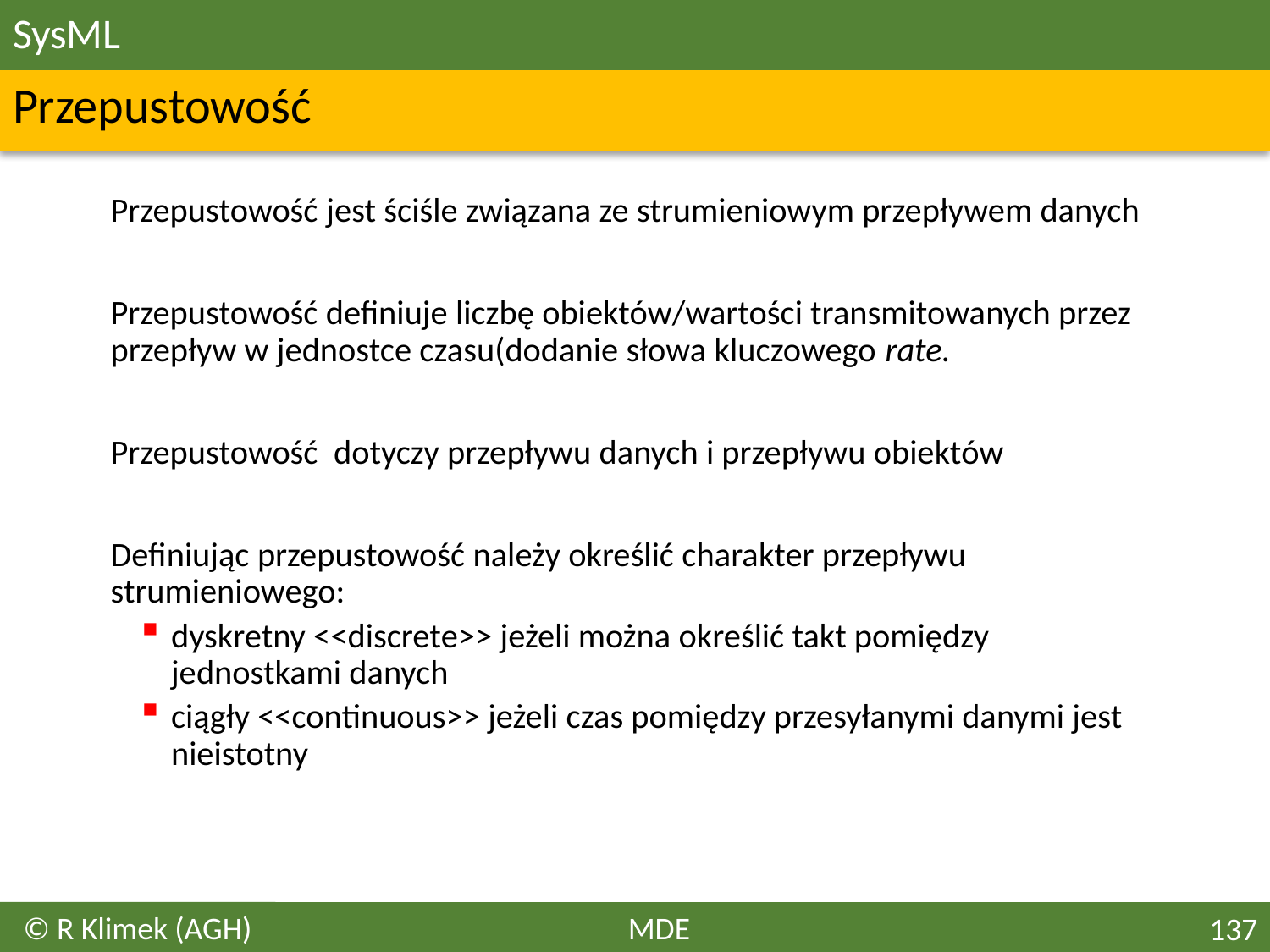

# SysML
Przepustowość
	Przepustowość jest ściśle związana ze strumieniowym przepływem danych

	Przepustowość definiuje liczbę obiektów/wartości transmitowanych przez przepływ w jednostce czasu(dodanie słowa kluczowego rate.

	Przepustowość  dotyczy przepływu danych i przepływu obiektów

	Definiując przepustowość należy określić charakter przepływu strumieniowego:
dyskretny <<discrete>> jeżeli można określić takt pomiędzy jednostkami danych
ciągły <<continuous>> jeżeli czas pomiędzy przesyłanymi danymi jest nieistotny
© R Klimek (AGH)
MDE
137